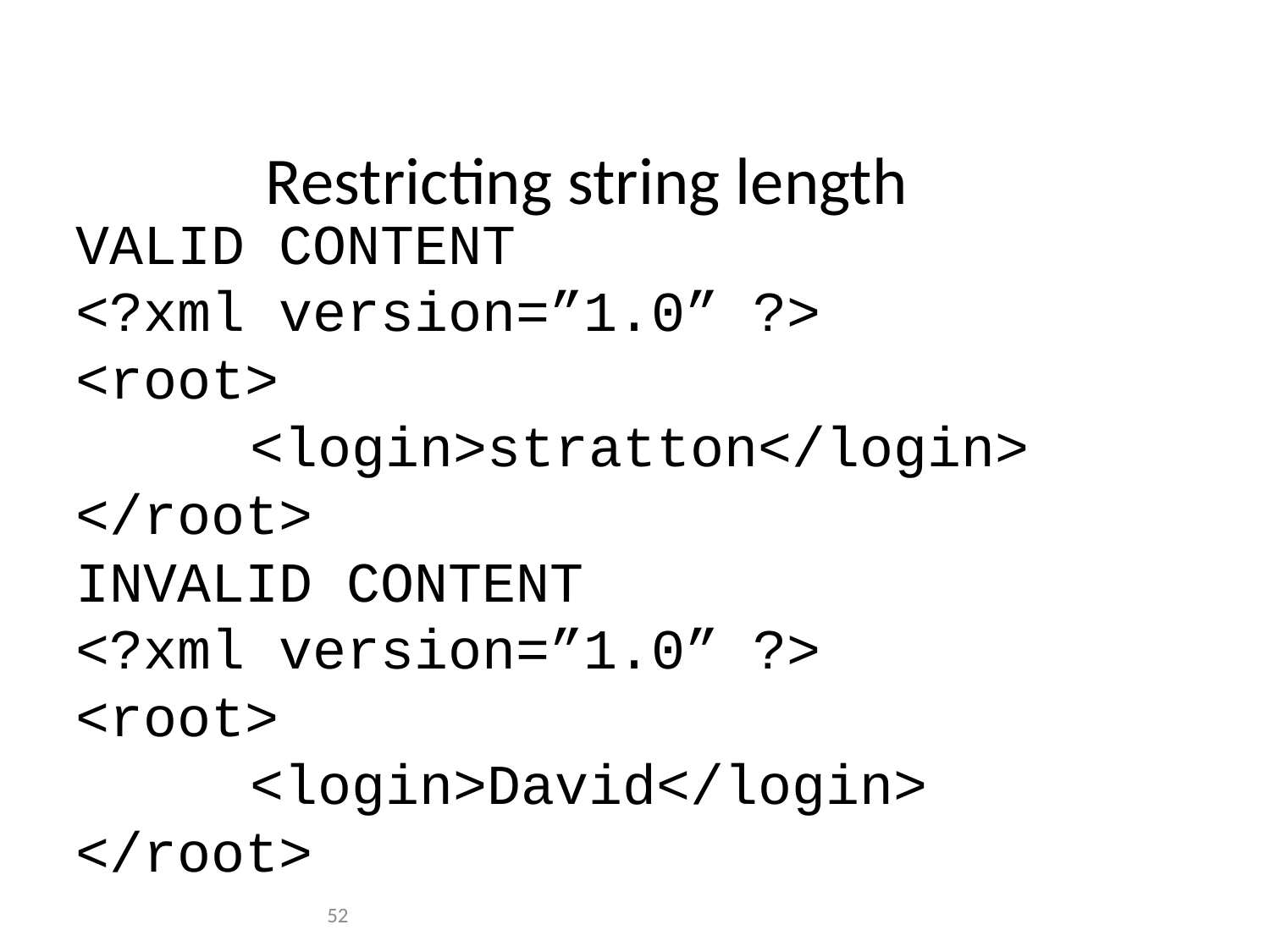

# Restricting string length
VALID CONTENT
<?xml version=”1.0” ?>
<root>
		<login>stratton</login>
</root>
INVALID CONTENT
<?xml version=”1.0” ?>
<root>
		<login>David</login>
</root>

52